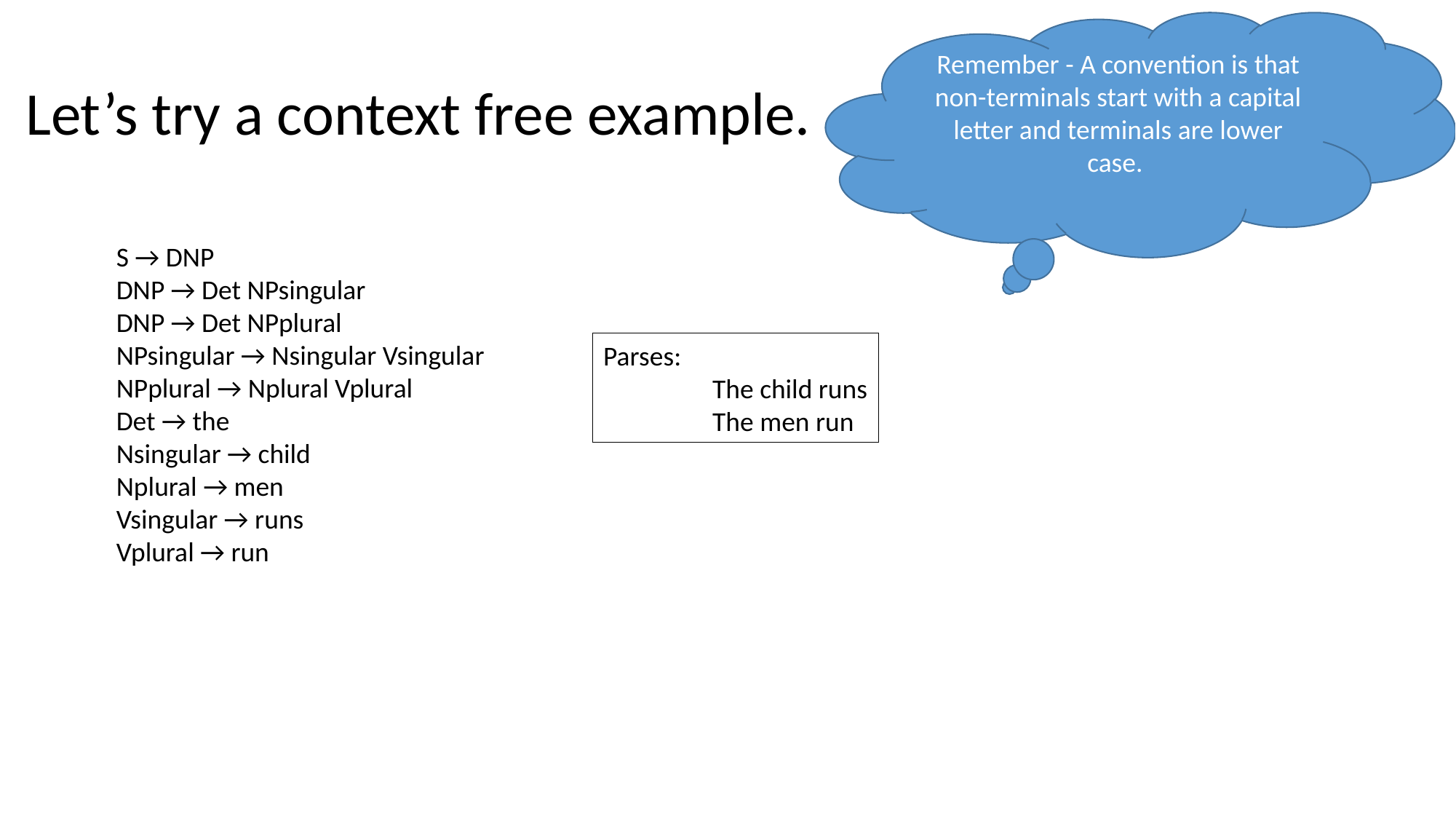

Remember - A convention is that non-terminals start with a capital letter and terminals are lower case.

Let’s try a context free example.
S → DNP
DNP → Det NPsingular
DNP → Det NPplural
NPsingular → Nsingular Vsingular
NPplural → Nplural Vplural
Det → the
Nsingular → child
Nplural → men
Vsingular → runs
Vplural → run
Parses:
	The child runs
	The men run